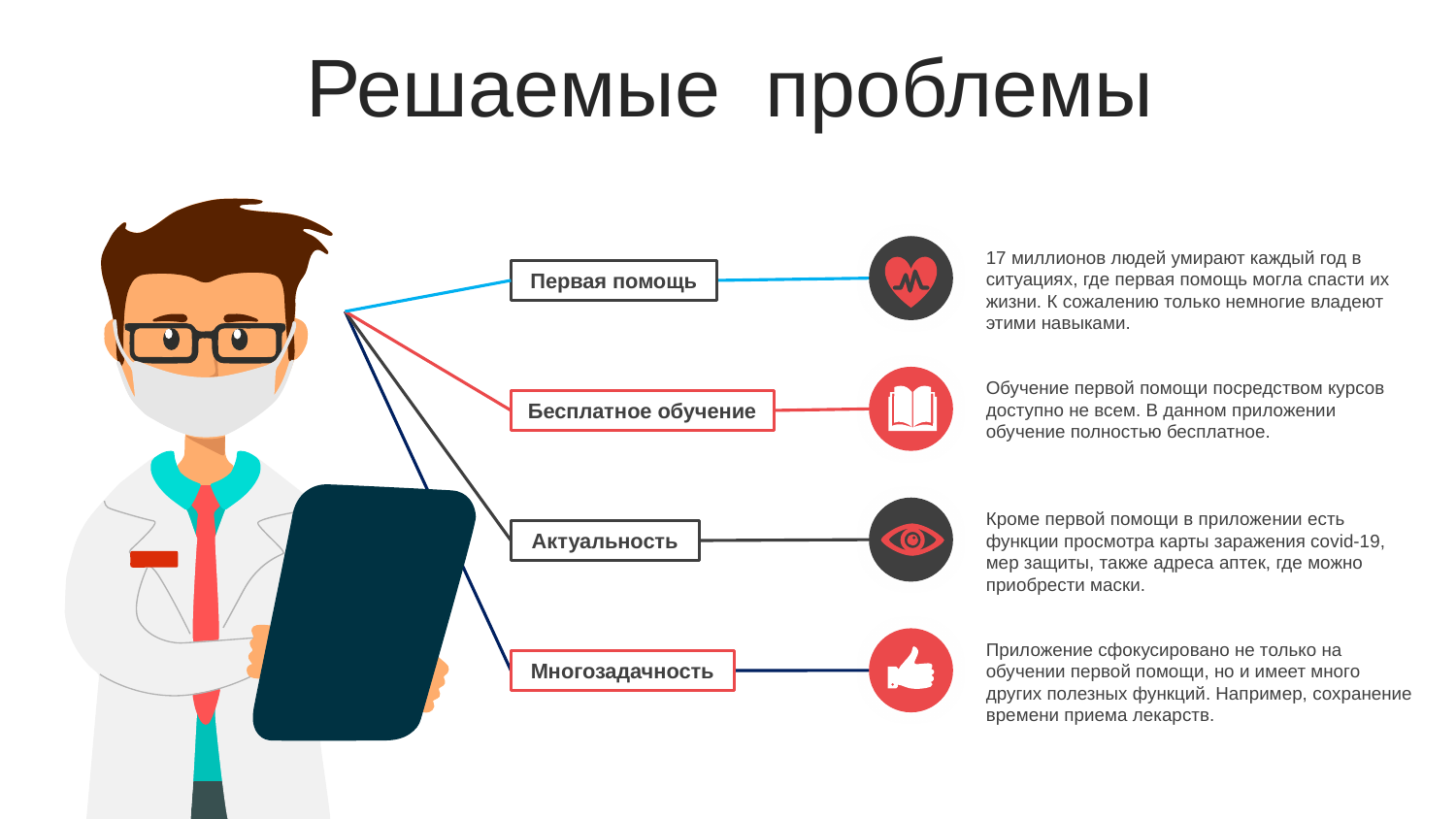

Решаемые  проблемы

17 миллионов людей умирают каждый год в ситуациях, где первая помощь могла спасти их жизни. К сожалению только немногие владеют этими навыками.

Первая помощь

Обучение первой помощи посредством курсов доступно не всем. В данном приложении обучение полностью бесплатное.

Бесплатное обучение

Кроме первой помощи в приложении есть функции просмотра карты заражения covid-19, мер защиты, также адреса аптек, где можно приобрести маски.
Актуальность

Приложение сфокусировано не только на обучении первой помощи, но и имеет много других полезных функций. Например, сохранение времени приема лекарств.

Многозадачность